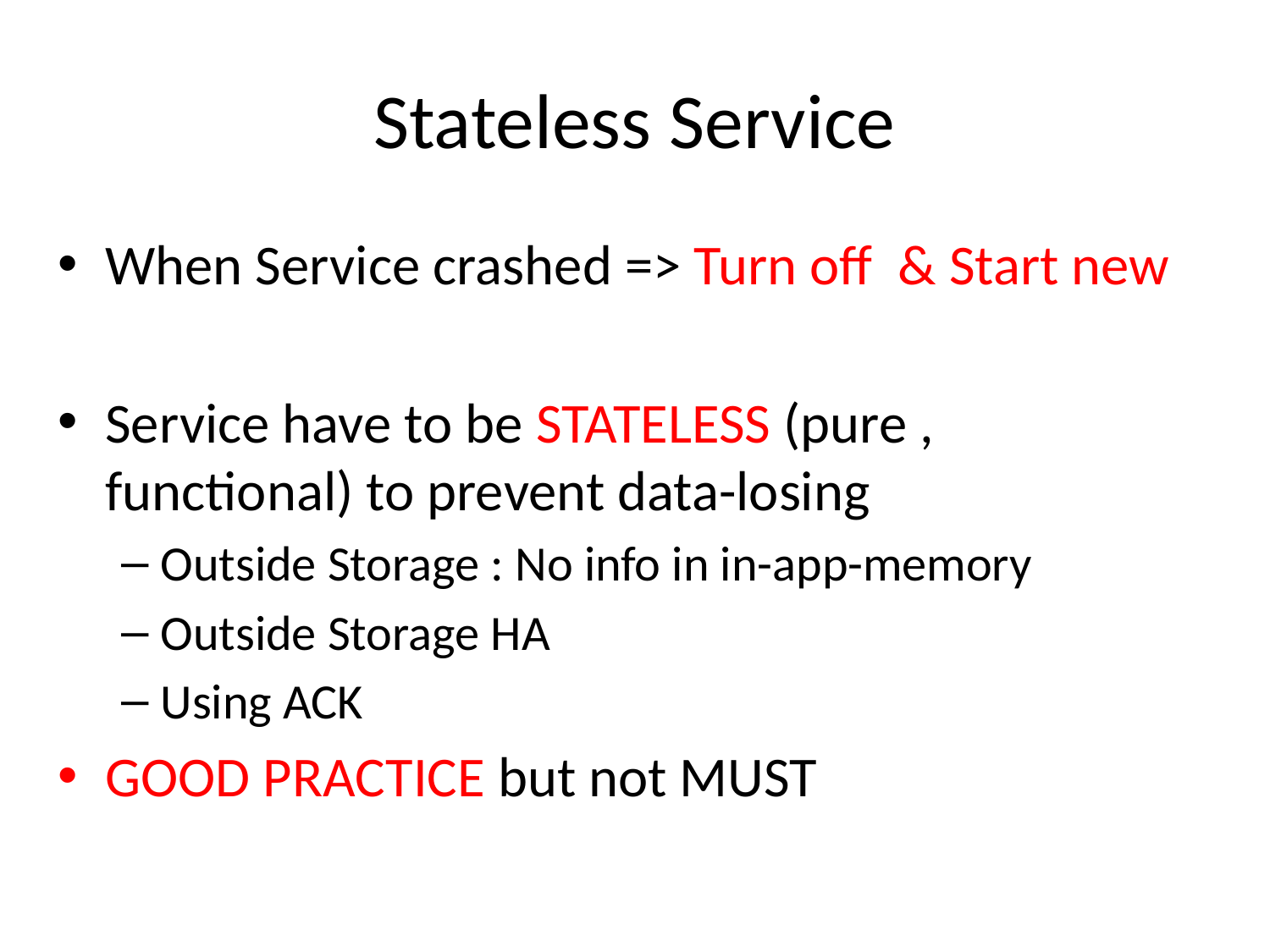

# Stateless Service
When Service crashed => Turn off  & Start new

Service have to be STATELESS (pure , functional) to prevent data-losing
Outside Storage : No info in in-app-memory
Outside Storage HA
Using ACK
GOOD PRACTICE but not MUST